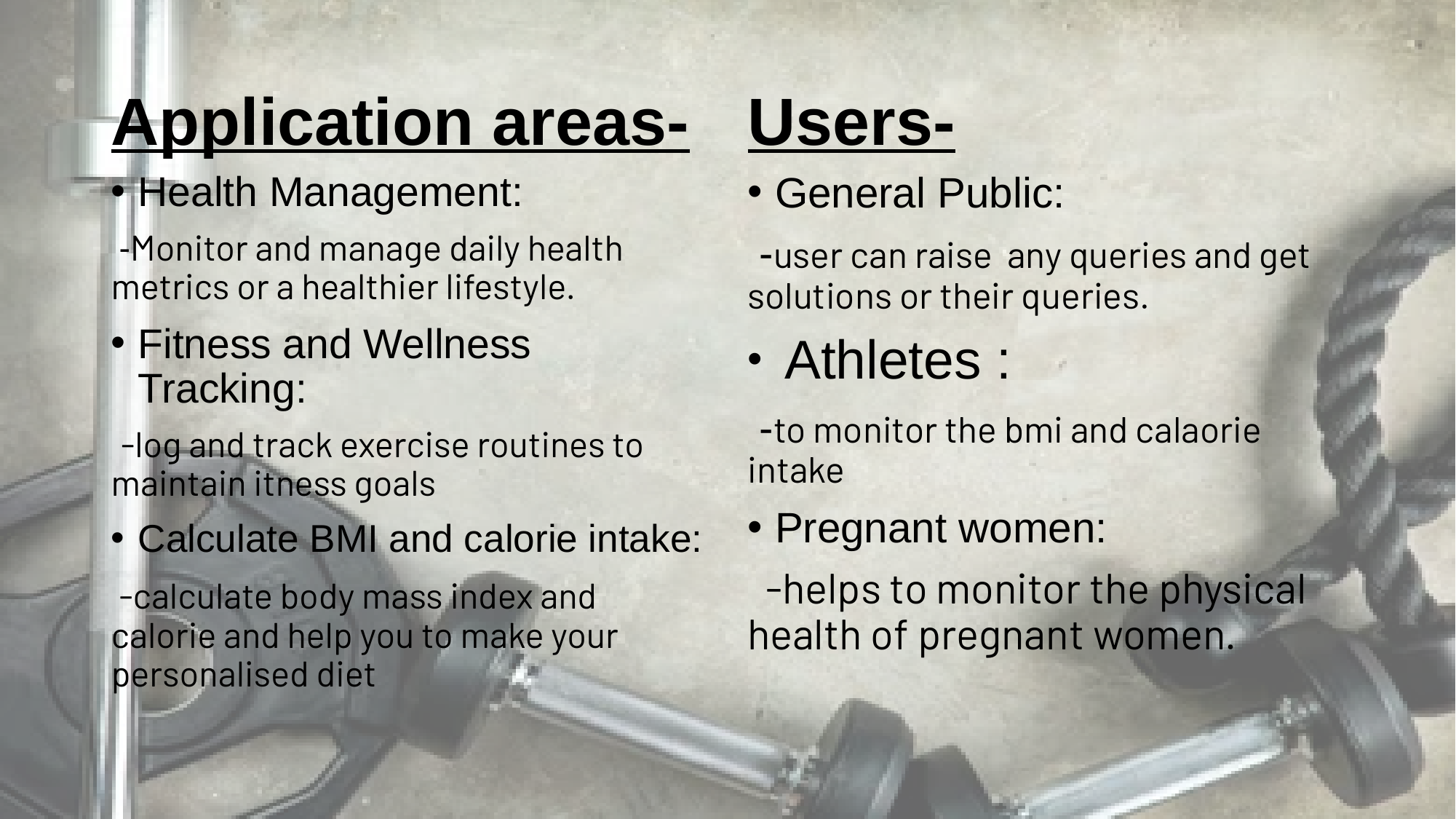

Application areas-
Users-
Health Management:
 -Monitor and manage daily health metrics or a healthier lifestyle.
Fitness and Wellness Tracking:
 -log and track exercise routines to maintain itness goals
Calculate BMI and calorie intake:
 -calculate body mass index and calorie and help you to make your personalised diet
General Public:
 -user can raise  any queries and get solutions or their queries.
 Athletes :
 -to monitor the bmi and calaorie intake
Pregnant women:
  -helps to monitor the physical health of pregnant women.